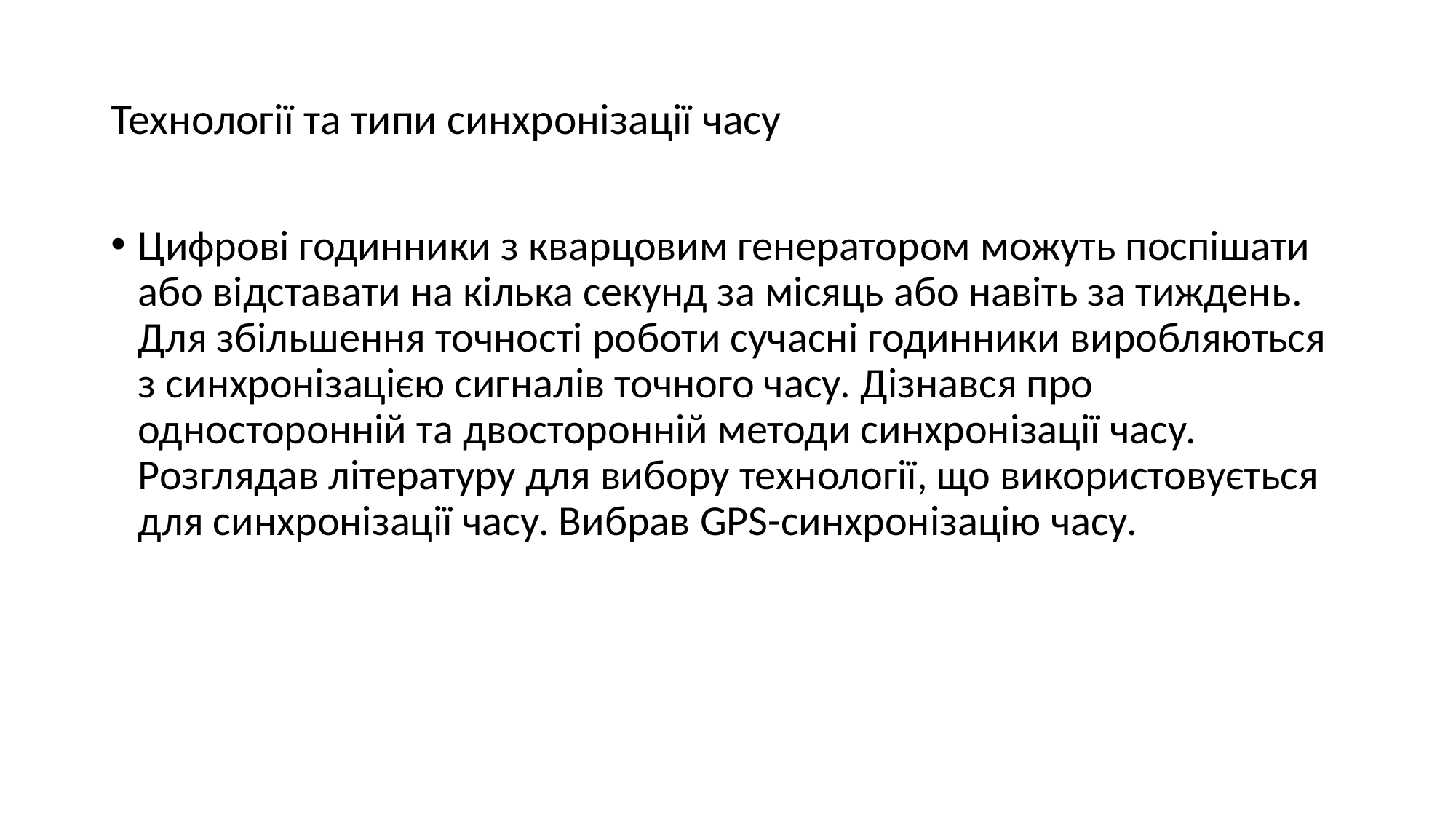

# Технології та типи синхронізації часу
Цифрові годинники з кварцовим генератором можуть поспішати або відставати на кілька секунд за місяць або навіть за тиждень. Для збільшення точності роботи сучасні годинники виробляються з синхронізацією сигналів точного часу. Дізнався про односторонній та двосторонній методи синхронізації часу. Розглядав літературу для вибору технології, що використовується для синхронізації часу. Вибрав GPS-синхронізацію часу.